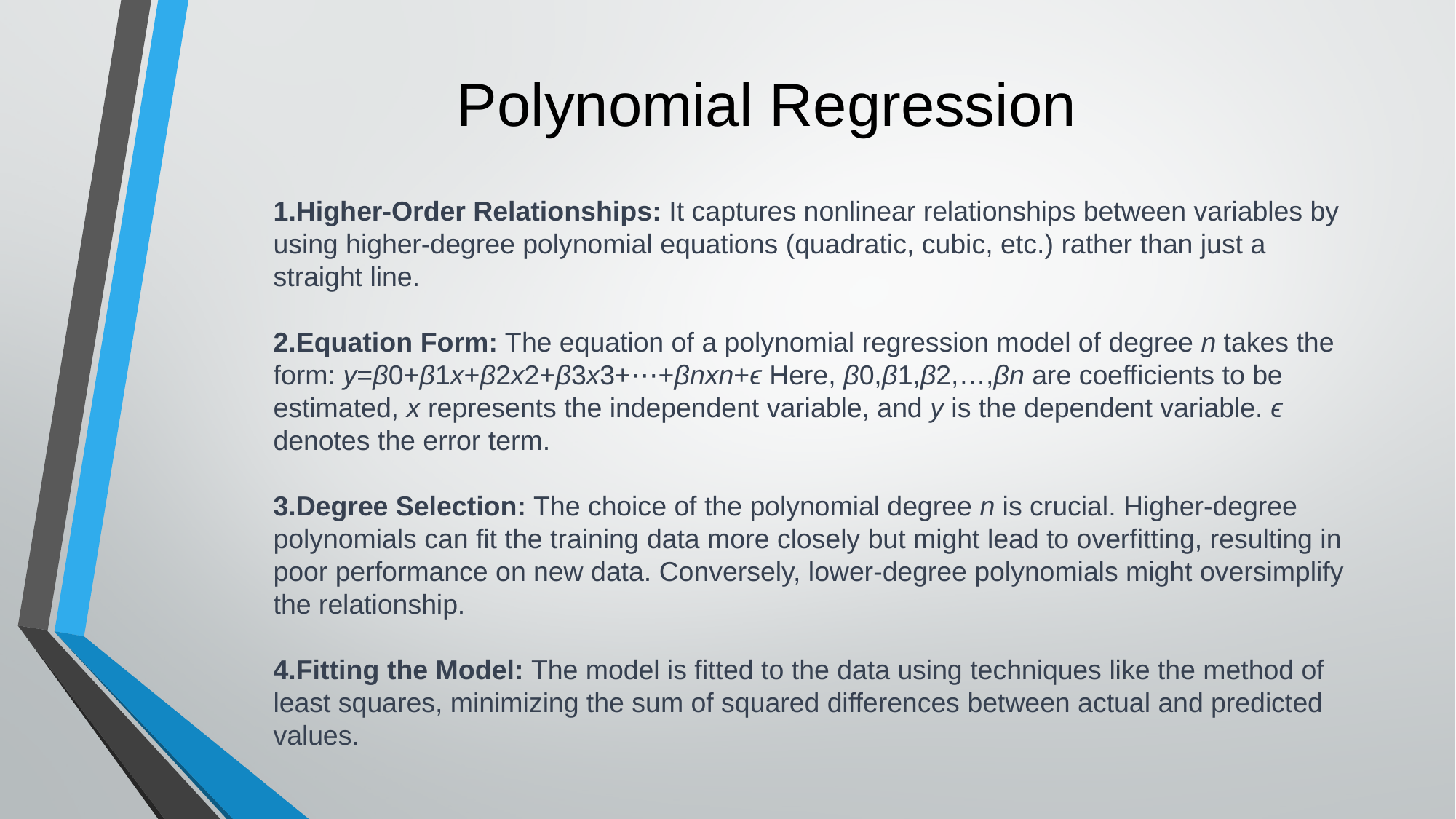

# Polynomial Regression
Higher-Order Relationships: It captures nonlinear relationships between variables by using higher-degree polynomial equations (quadratic, cubic, etc.) rather than just a straight line.

2.Equation Form: The equation of a polynomial regression model of degree n takes the form: y=β0​+β1​x+β2​x2+β3​x3+⋯+βn​xn+ϵ Here, β0​,β1​,β2​,…,βn​ are coefficients to be estimated, x represents the independent variable, and y is the dependent variable. ϵ denotes the error term.

3.Degree Selection: The choice of the polynomial degree n is crucial. Higher-degree polynomials can fit the training data more closely but might lead to overfitting, resulting in poor performance on new data. Conversely, lower-degree polynomials might oversimplify the relationship.

4.Fitting the Model: The model is fitted to the data using techniques like the method of least squares, minimizing the sum of squared differences between actual and predicted values.